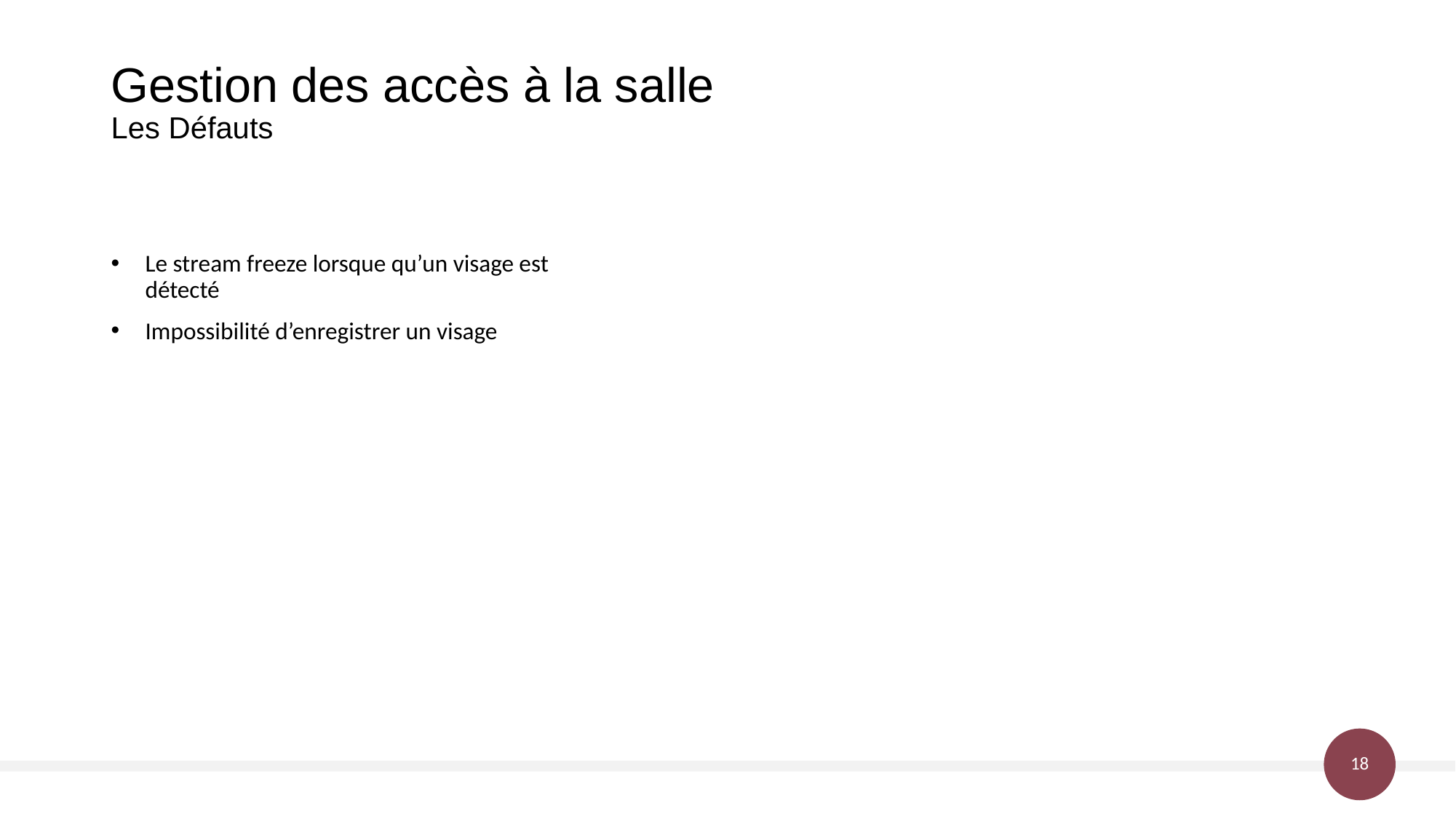

# Gestion des accès à la salle Les Défauts
Le stream freeze lorsque qu’un visage est détecté
Impossibilité d’enregistrer un visage